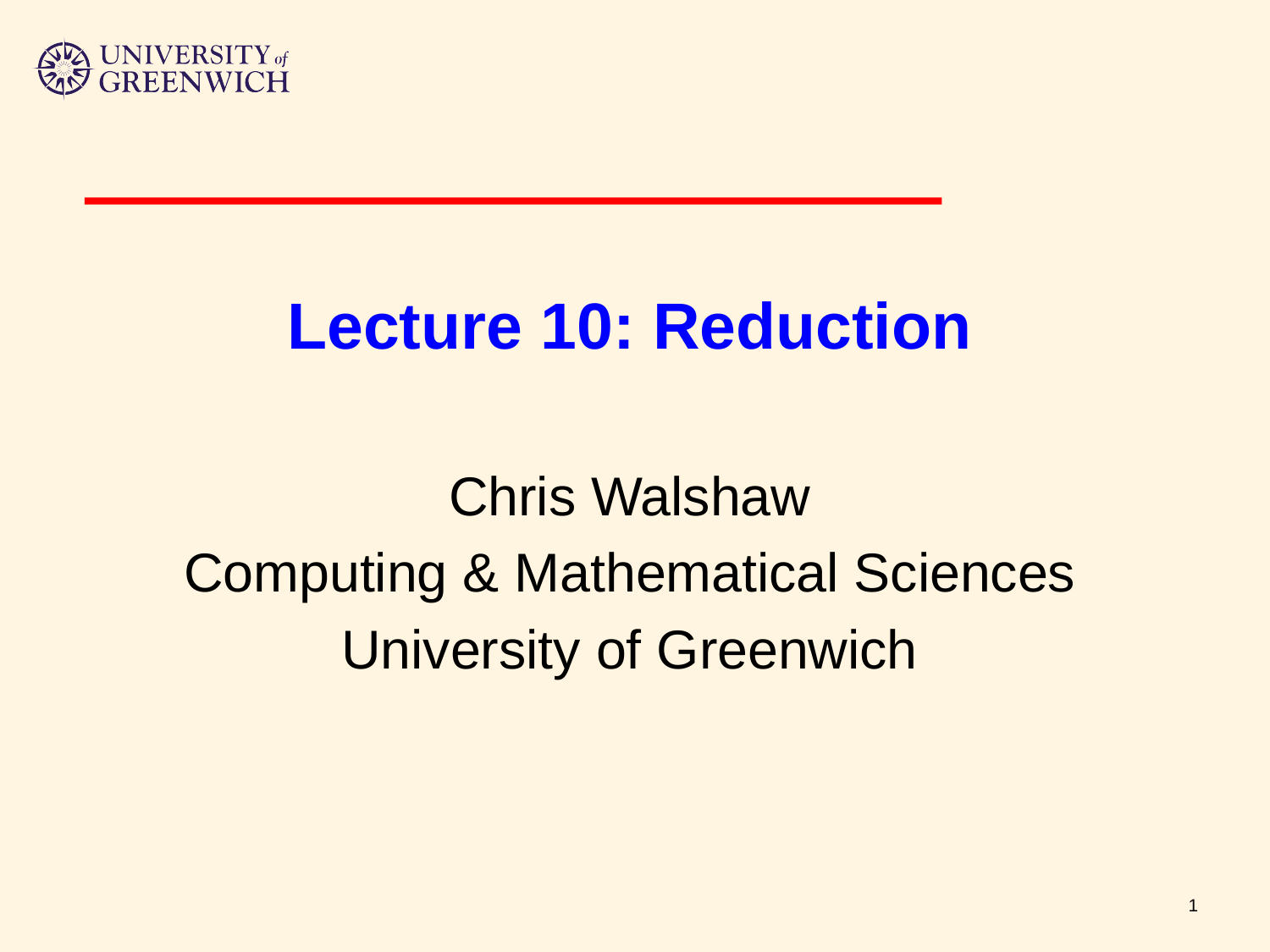

# Lecture 10: Reduction
Chris Walshaw
Computing & Mathematical Sciences
University of Greenwich
1